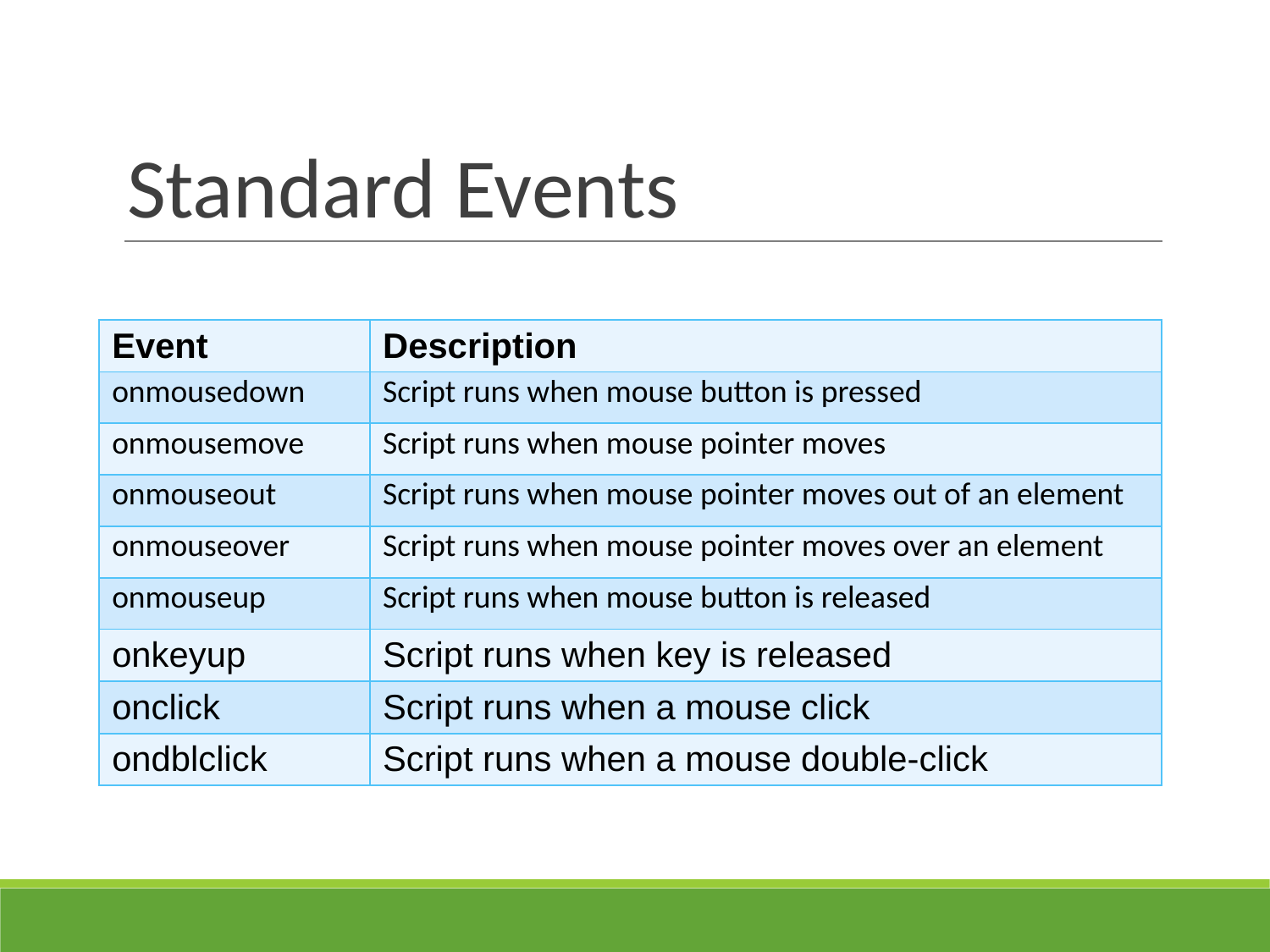

# Standard Events
| Event | Description |
| --- | --- |
| onmousedown | Script runs when mouse button is pressed |
| onmousemove | Script runs when mouse pointer moves |
| onmouseout | Script runs when mouse pointer moves out of an element |
| onmouseover | Script runs when mouse pointer moves over an element |
| onmouseup | Script runs when mouse button is released |
| onkeyup | Script runs when key is released |
| onclick | Script runs when a mouse click |
| ondblclick | Script runs when a mouse double-click |